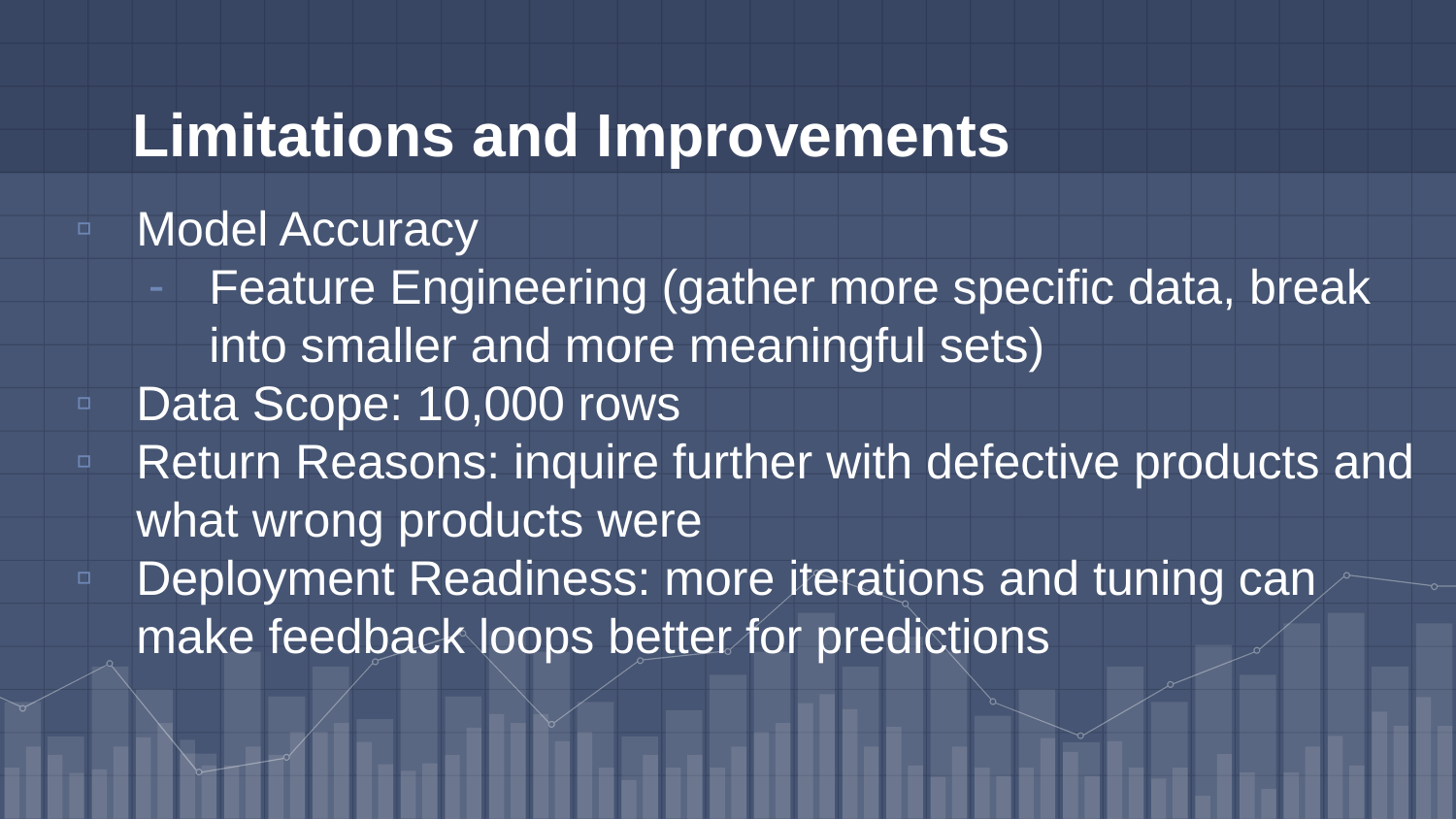

# Limitations and Improvements
Model Accuracy
Feature Engineering (gather more specific data, break into smaller and more meaningful sets)
Data Scope: 10,000 rows
Return Reasons: inquire further with defective products and what wrong products were
Deployment Readiness: more iterations and tuning can make feedback loops better for predictions